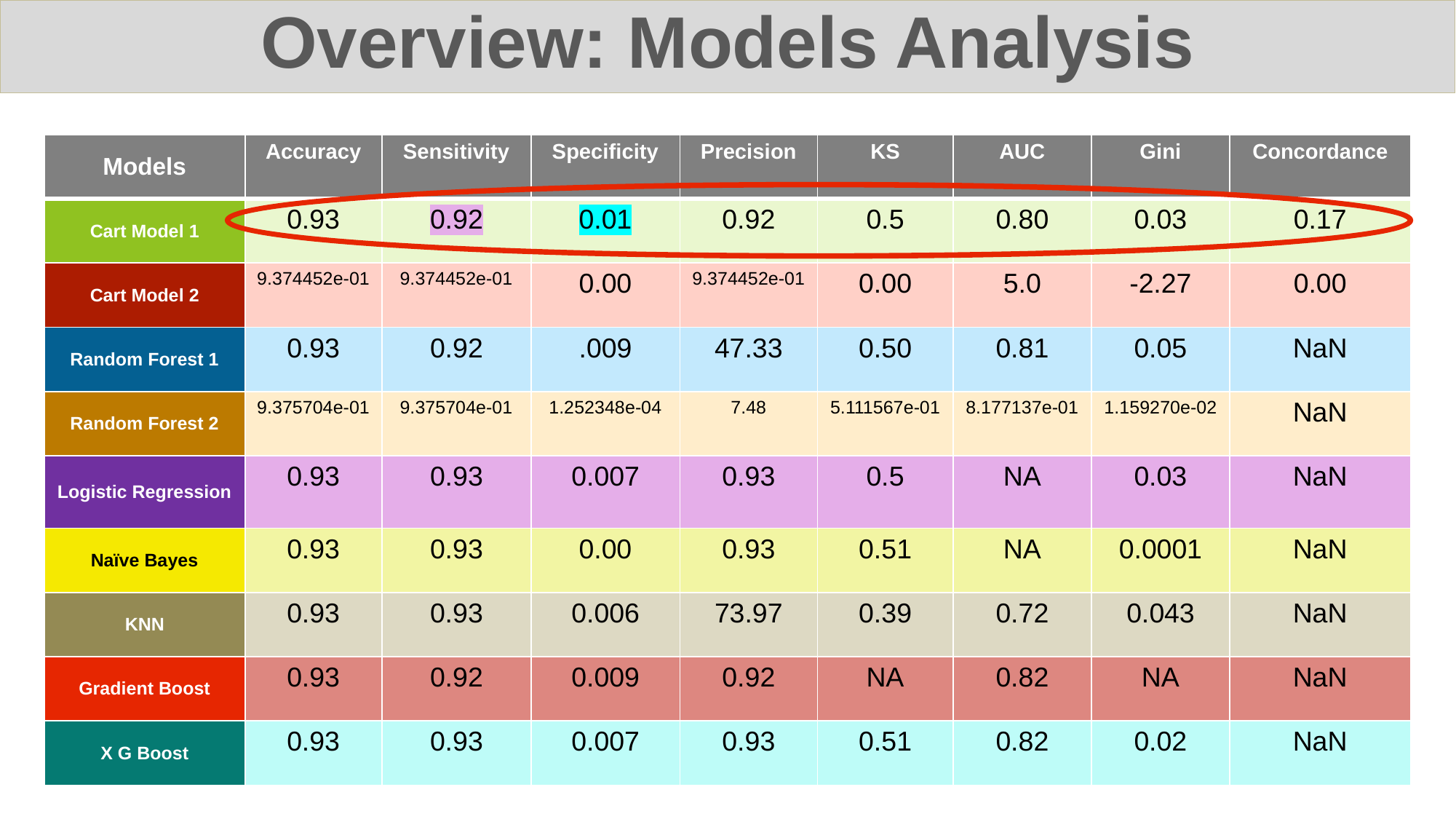

Overview: Models Analysis
| Models | Accuracy | Sensitivity | Specificity | Precision | KS | AUC | Gini | Concordance |
| --- | --- | --- | --- | --- | --- | --- | --- | --- |
| Cart Model 1 | 0.93 | 0.92 | 0.01 | 0.92 | 0.5 | 0.80 | 0.03 | 0.17 |
| Cart Model 2 | 9.374452e-01 | 9.374452e-01 | 0.00 | 9.374452e-01 | 0.00 | 5.0 | -2.27 | 0.00 |
| Random Forest 1 | 0.93 | 0.92 | .009 | 47.33 | 0.50 | 0.81 | 0.05 | NaN |
| Random Forest 2 | 9.375704e-01 | 9.375704e-01 | 1.252348e-04 | 7.48 | 5.111567e-01 | 8.177137e-01 | 1.159270e-02 | NaN |
| Logistic Regression | 0.93 | 0.93 | 0.007 | 0.93 | 0.5 | NA | 0.03 | NaN |
| Naïve Bayes | 0.93 | 0.93 | 0.00 | 0.93 | 0.51 | NA | 0.0001 | NaN |
| KNN | 0.93 | 0.93 | 0.006 | 73.97 | 0.39 | 0.72 | 0.043 | NaN |
| Gradient Boost | 0.93 | 0.92 | 0.009 | 0.92 | NA | 0.82 | NA | NaN |
| X G Boost | 0.93 | 0.93 | 0.007 | 0.93 | 0.51 | 0.82 | 0.02 | NaN |